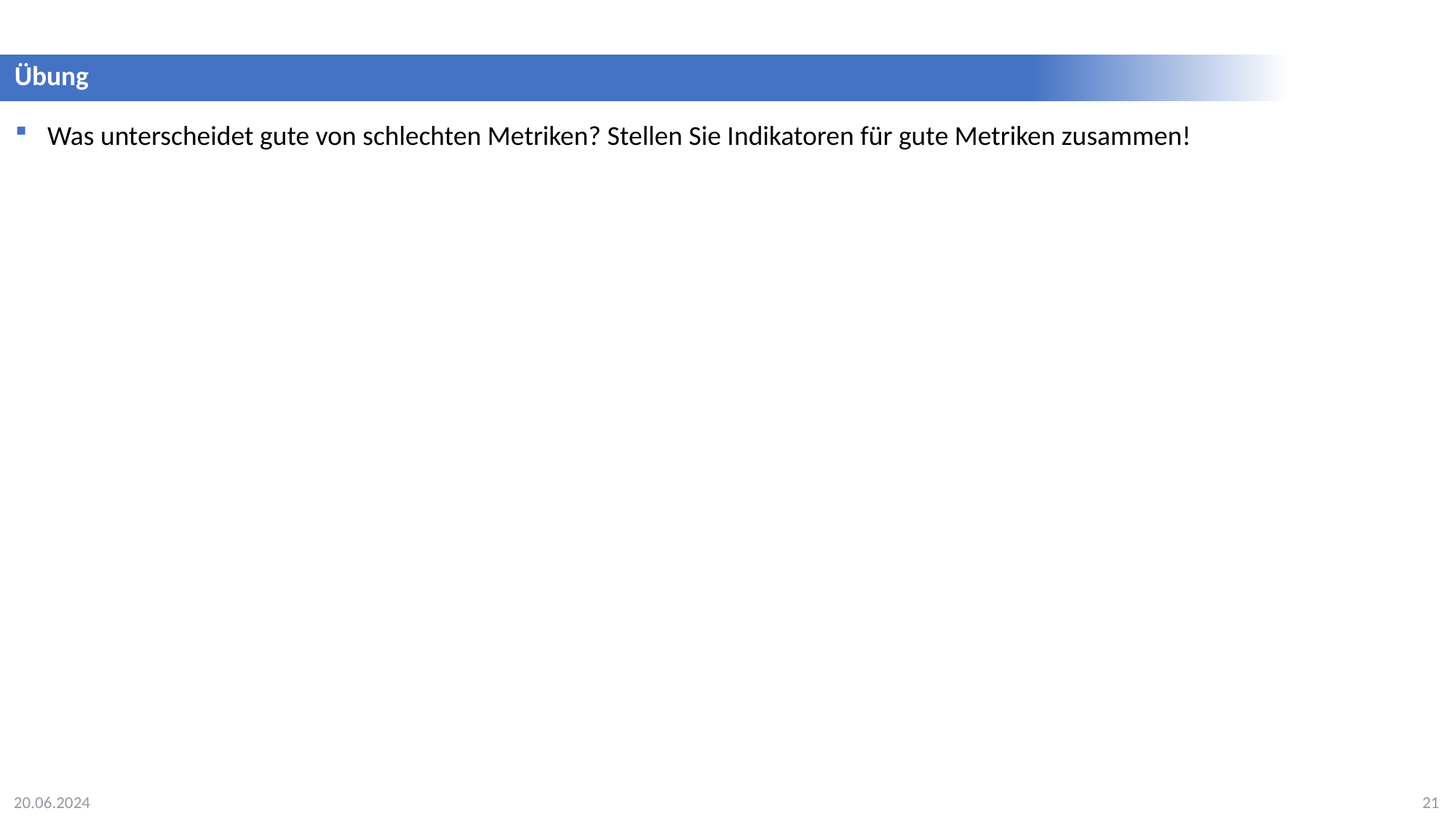

#
Übung
Was unterscheidet gute von schlechten Metriken? Stellen Sie Indikatoren für gute Metriken zusammen!

20.06.2024
21